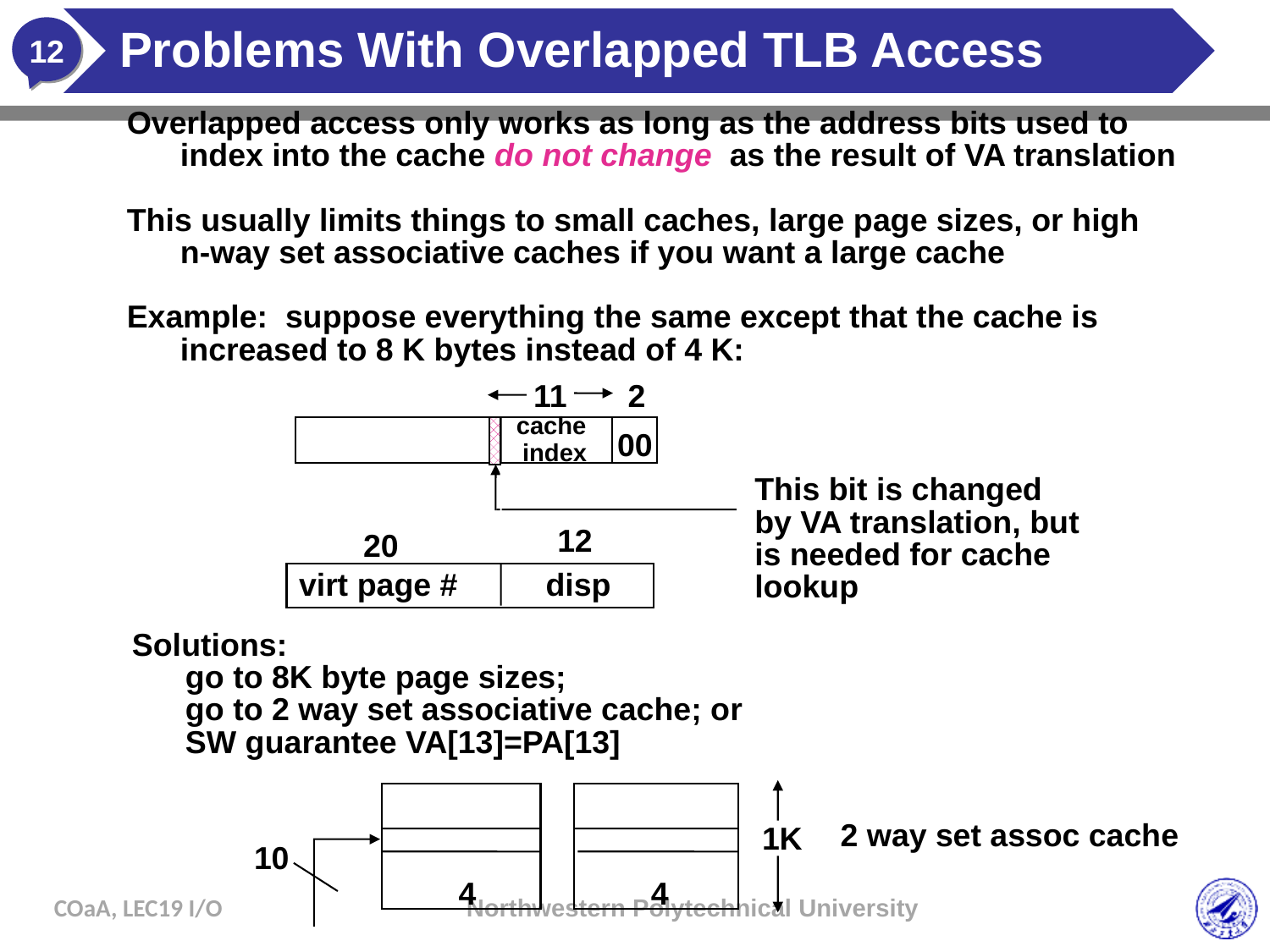

# Problems With Overlapped TLB Access
Overlapped access only works as long as the address bits used to
      index into the cache do not change  as the result of VA translation

This usually limits things to small caches, large page sizes, or high
      n-way set associative caches if you want a large cache

Example:  suppose everything the same except that the cache is
      increased to 8 K bytes instead of 4 K:
11
2

cache
index

00

This bit is changed
by VA translation, but
is needed for cache
lookup

12
20

virt page #
disp
Solutions:
      go to 8K byte page sizes;
      go to 2 way set associative cache; or
      SW guarantee VA[13]=PA[13]

2 way set assoc cache
1K

10

4
4
COaA, LEC19 I/O
Northwestern Polytechnical University